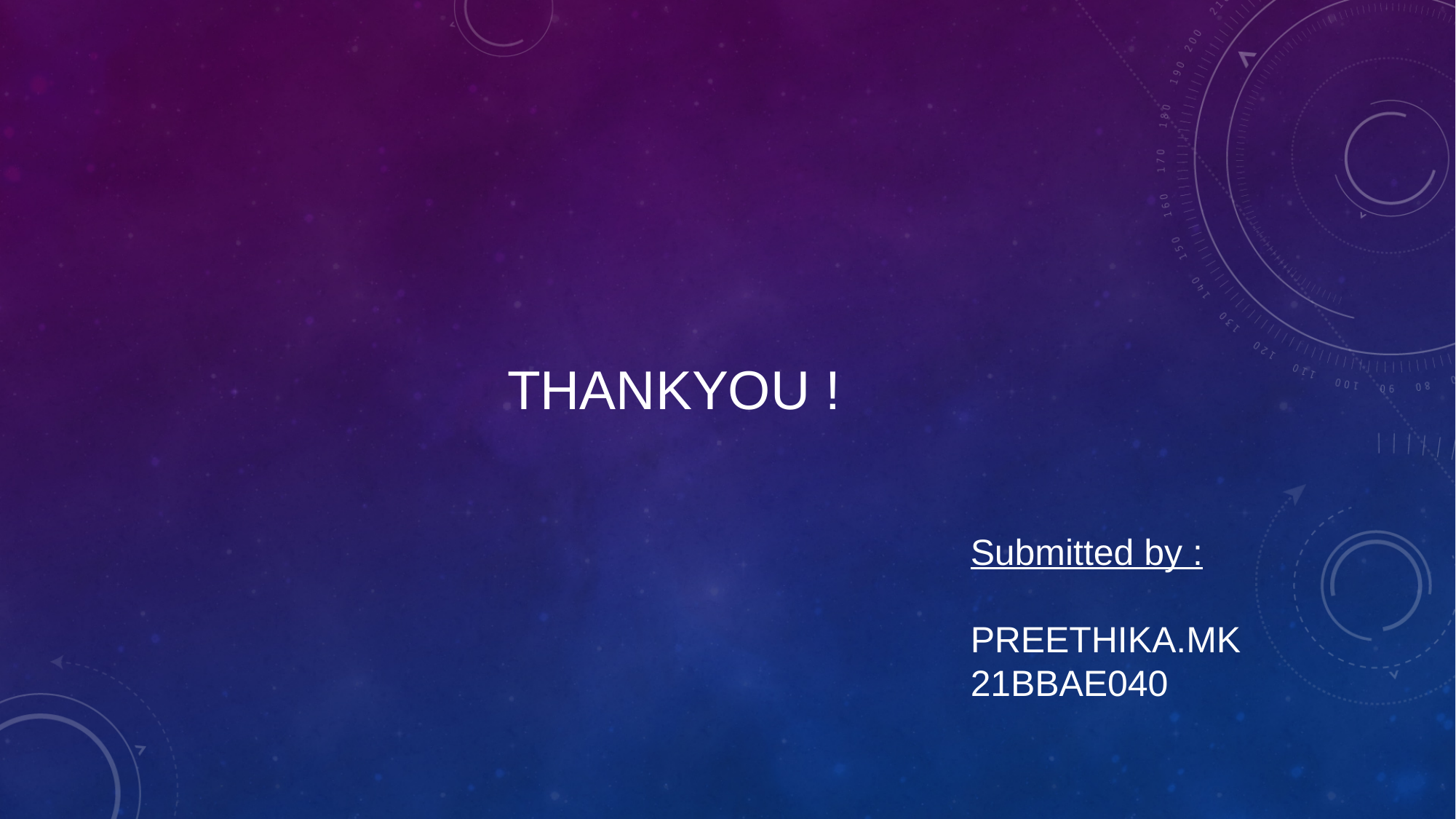

# Thankyou !
Submitted by :

PREETHIKA.MK
21BBAE040